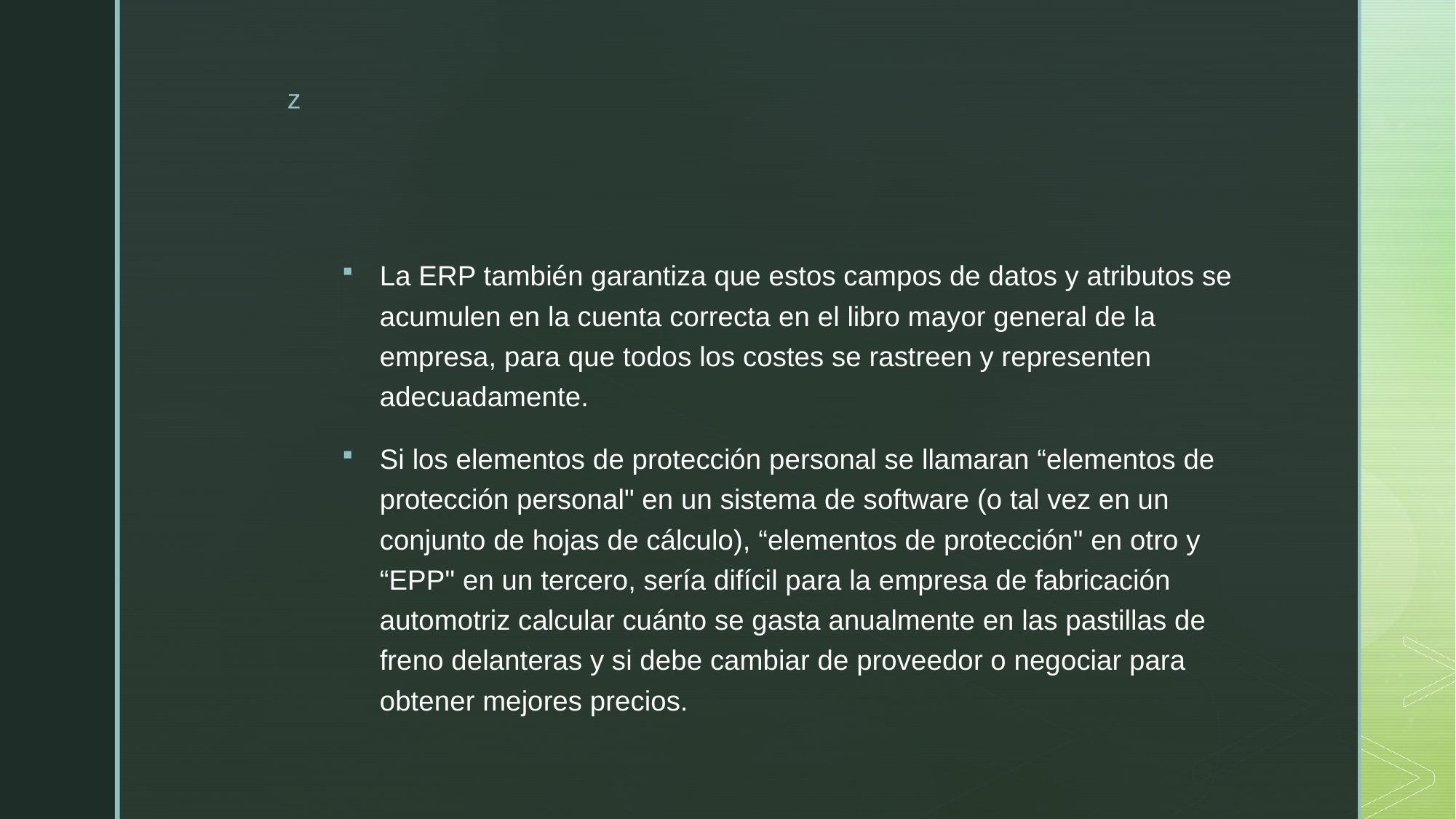

#
La ERP también garantiza que estos campos de datos y atributos se acumulen en la cuenta correcta en el libro mayor general de la empresa, para que todos los costes se rastreen y representen adecuadamente.
Si los elementos de protección personal se llamaran “elementos de protección personal" en un sistema de software (o tal vez en un conjunto de hojas de cálculo), “elementos de protección" en otro y “EPP" en un tercero, sería difícil para la empresa de fabricación automotriz calcular cuánto se gasta anualmente en las pastillas de freno delanteras y si debe cambiar de proveedor o negociar para obtener mejores precios.